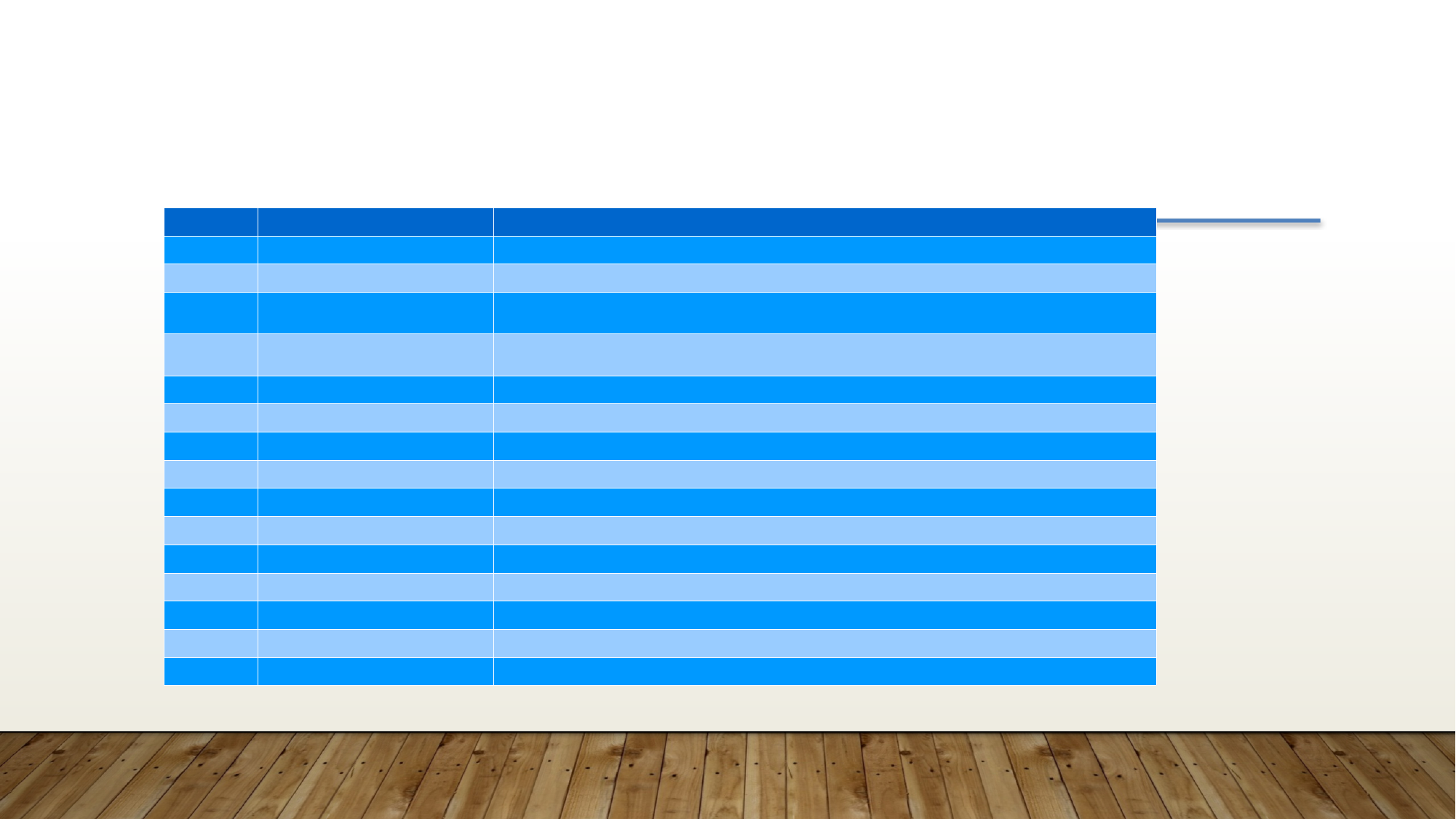

| 14 | AirTime | in minutes |
| --- | --- | --- |
| 15 | ArrDelay | arrival delay, in minutes |
| 16 | DepDelay | departure delay, in minutes |
| 17 | Origin | origin IATA airport code |
| 18 | Dest | destination IATA airport code |
| 19 | Distance | in miles |
| 20 | TaxiIn | taxi in time, in minutes |
| 21 | TaxiOut | taxi out time in minutes |
| 22 | Cancelled | was the flight cancelled? |
| 23 | CancellationCode | reason for cancellation (A = carrier, B = weather, C = NAS, D = security) |
| 24 | Diverted | 1 = yes, 0 = no |
| 25 | CarrierDelay | in minutes |
| 26 | WeatherDelay | in minutes |
| 27 | NASDelay | in minutes |
| 28 | SecurityDelay | in minutes |
| 29 | LateAircraftDelay | in minutes |